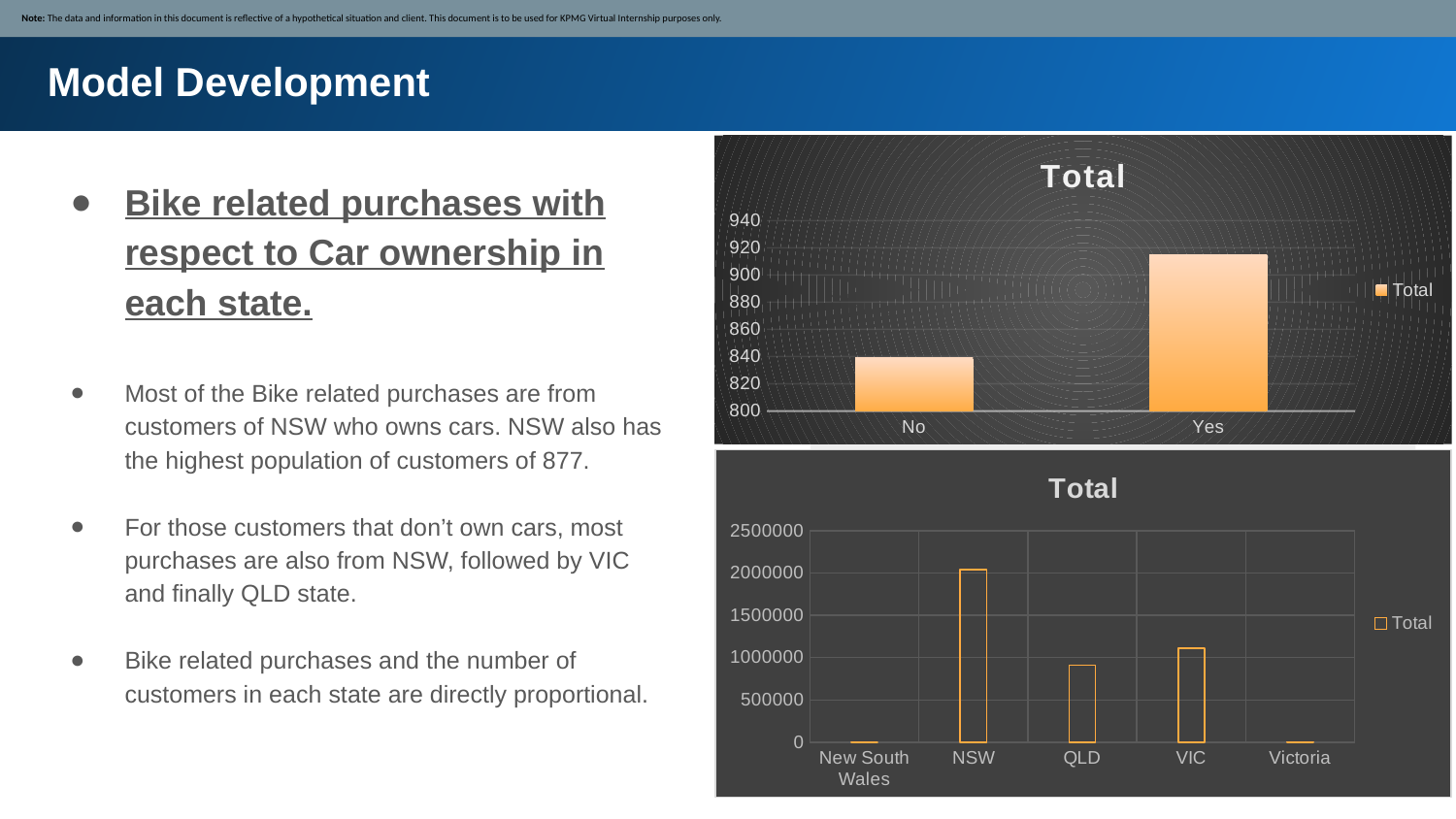

Note: The data and information in this document is reflective of a hypothetical situation and client. This document is to be used for KPMG Virtual Internship purposes only.
Model Development
# .

### Chart:

| Category | Total |
|---|---|
| No | 839.0 |
| Yes | 915.0 |
Bike related purchases with respect to Car ownership in each state.

Most of the Bike related purchases are from customers of NSW who owns cars. NSW also has the highest population of customers of 877.

For those customers that don’t own cars, most purchases are also from NSW, followed by VIC and finally QLD state.

Bike related purchases and the number of customers in each state are directly proportional.

Place any supporting images, graphs, data or extra text here.

### Chart:

| Category | Total |
|---|---|
| New South Wales | 177.0 |
| NSW | 2041003.0 |
| QLD | 909417.0 |
| VIC | 1111780.0 |
| Victoria | 6055.0 |